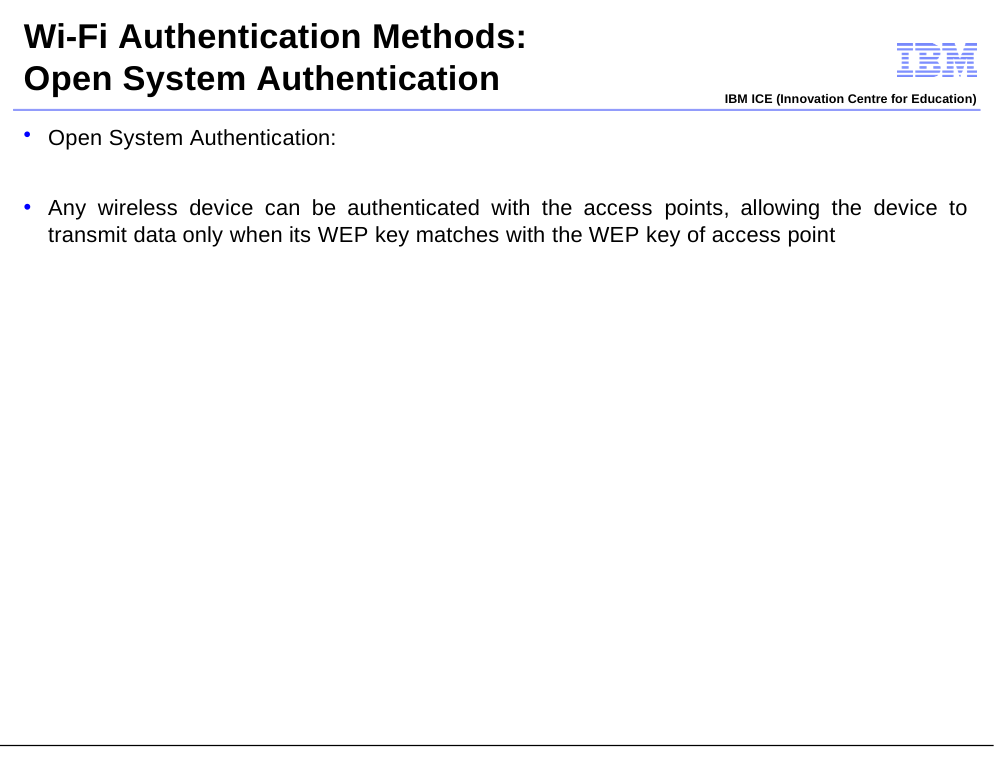

# Wi-Fi Authentication Methods:
Open System Authentication
IBM ICE (Innovation Centre for Education)

Open System Authentication:

Any wireless device can be authenticated with the access points, allowing the device to  transmit data only when its WEP key matches with the WEP key of access point